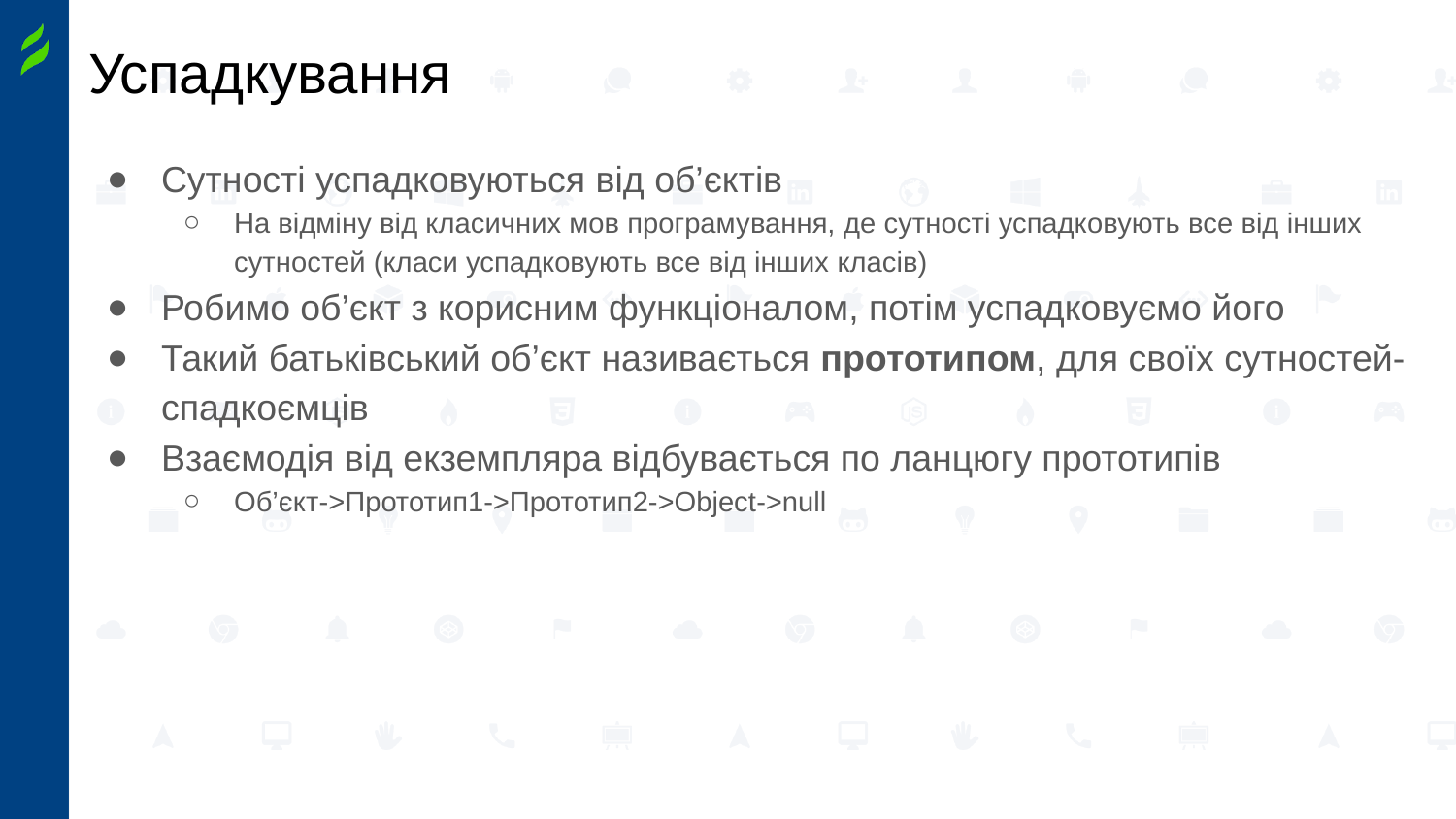

# Успадкування
Сутності успадковуються від об’єктів
На відміну від класичних мов програмування, де сутності успадковують все від інших сутностей (класи успадковують все від інших класів)
Робимо об’єкт з корисним функціоналом, потім успадковуємо його
Такий батьківський об’єкт називається прототипом, для своїх сутностей-спадкоємців
Взаємодія від екземпляра відбувається по ланцюгу прототипів
Об’єкт->Прототип1->Прототип2->Object->null